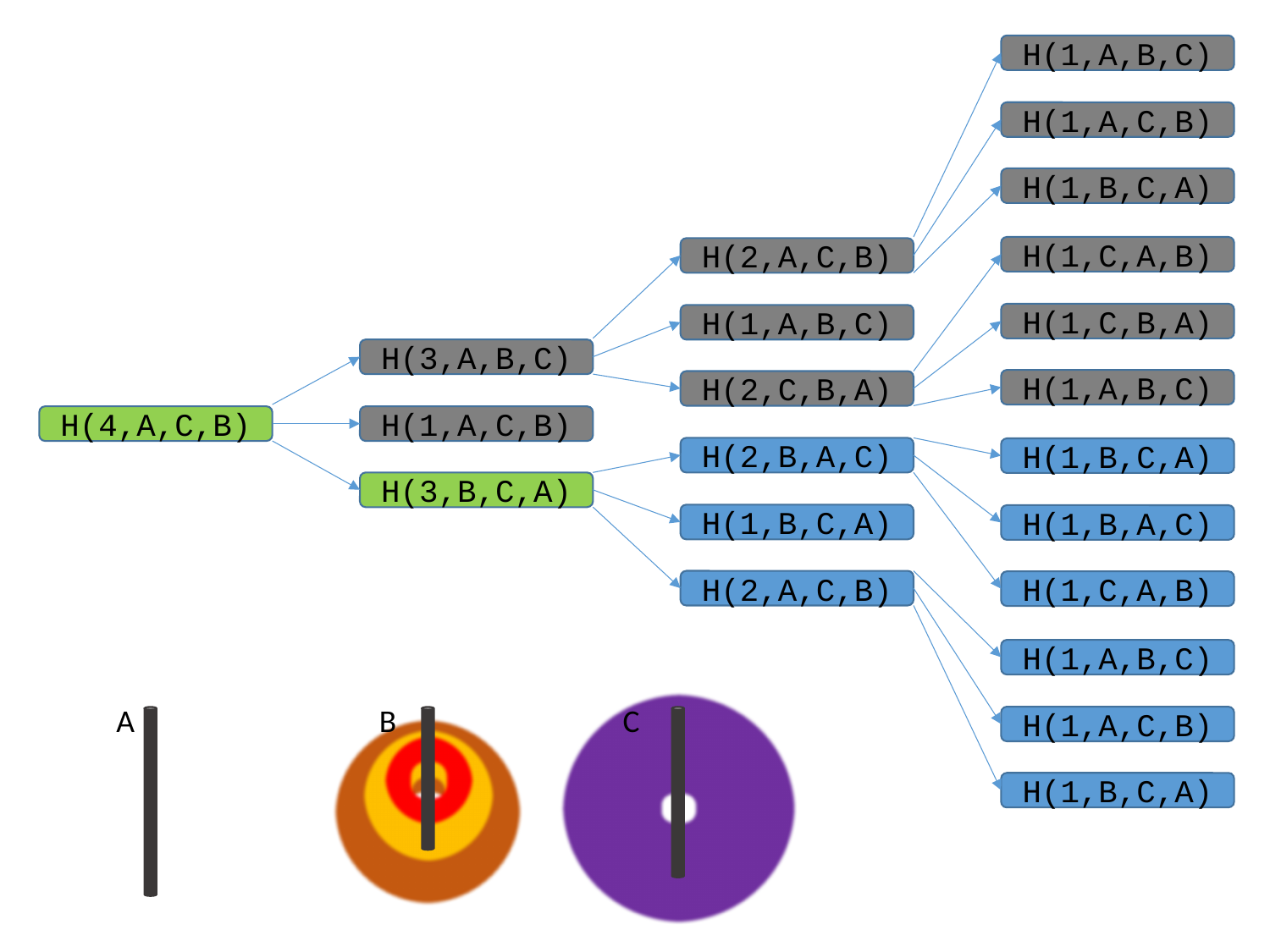

H(1,A,B,C)
H(1,A,C,B)
H(1,B,C,A)
H(1,C,A,B)
H(2,A,C,B)
H(1,C,B,A)
H(1,A,B,C)
H(3,A,B,C)
H(1,A,B,C)
H(2,C,B,A)
H(4,A,C,B)
H(1,A,C,B)
H(2,B,A,C)
H(1,B,C,A)
H(3,B,C,A)
H(1,B,C,A)
H(1,B,A,C)
H(2,A,C,B)
H(1,C,A,B)
H(1,A,B,C)

A
B
C
H(1,A,C,B)

H(1,B,C,A)